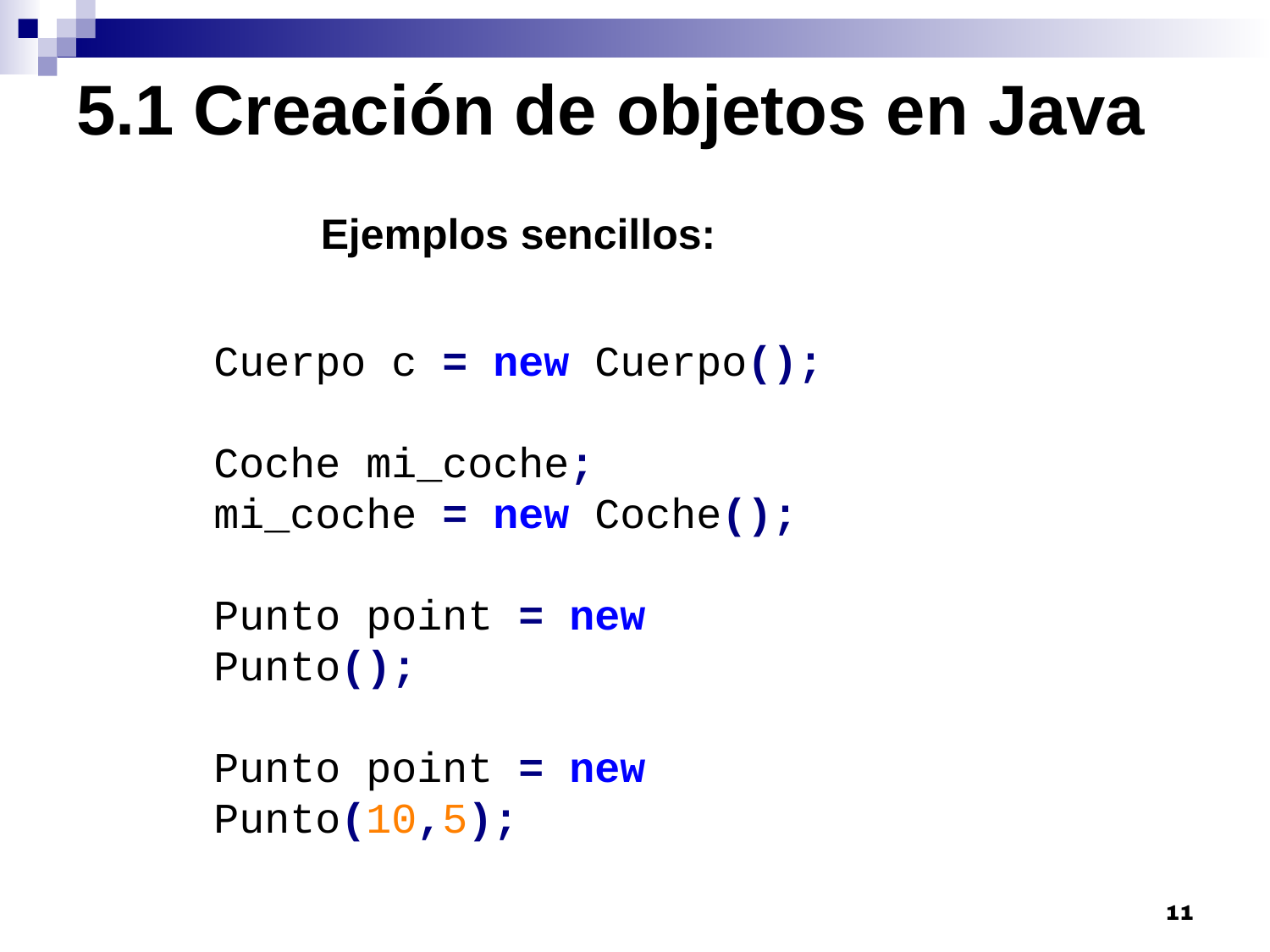

5.1 Creación de objetos en Java
Ejemplos sencillos:
Cuerpo c = new Cuerpo();

Coche mi_coche;
mi_coche = new Coche();

Punto point = new Punto();

Punto point = new Punto(10,5);
11